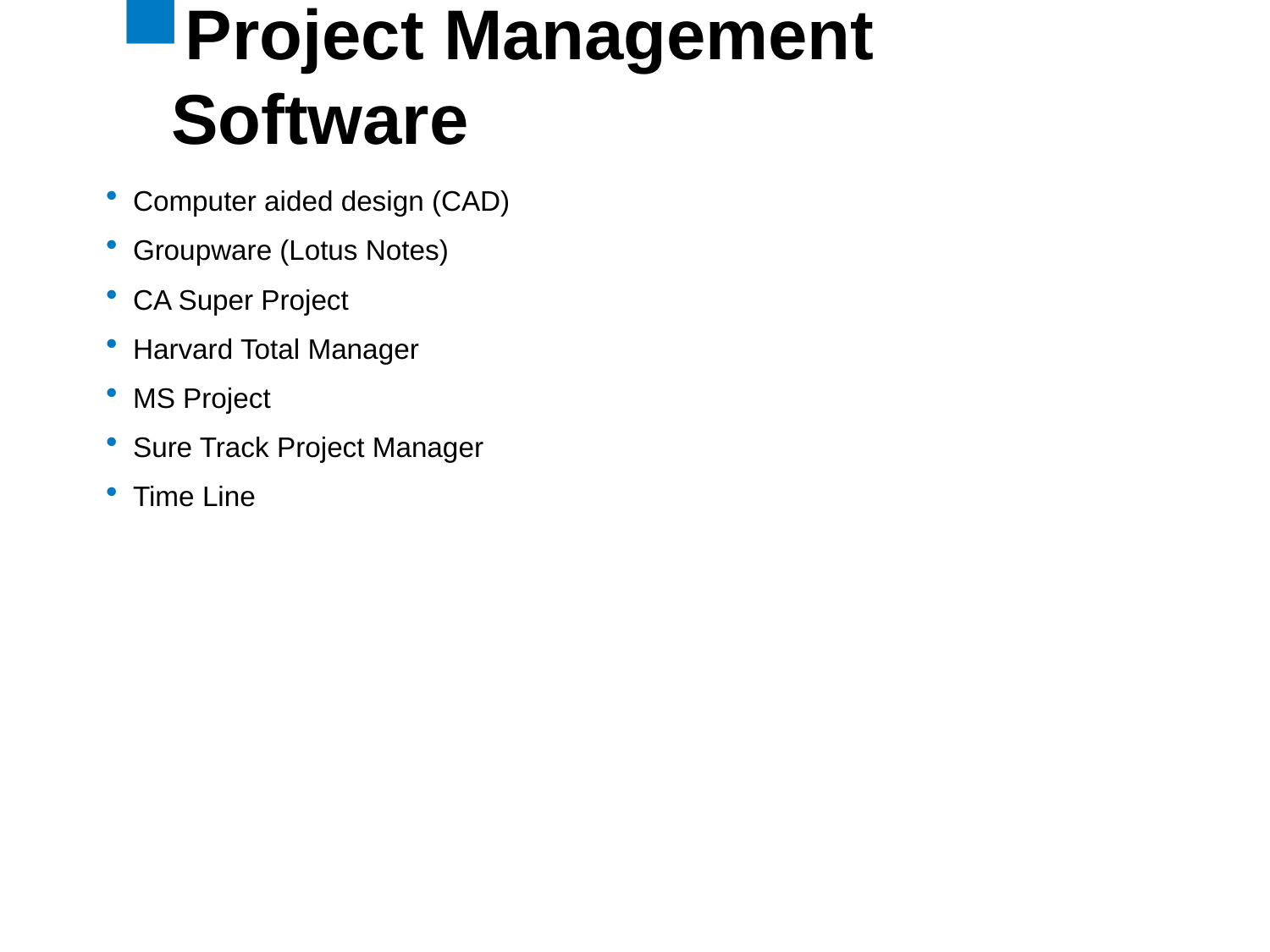

# Project Management Software
Computer aided design (CAD)
Groupware (Lotus Notes)
CA Super Project
Harvard Total Manager
MS Project
Sure Track Project Manager
Time Line